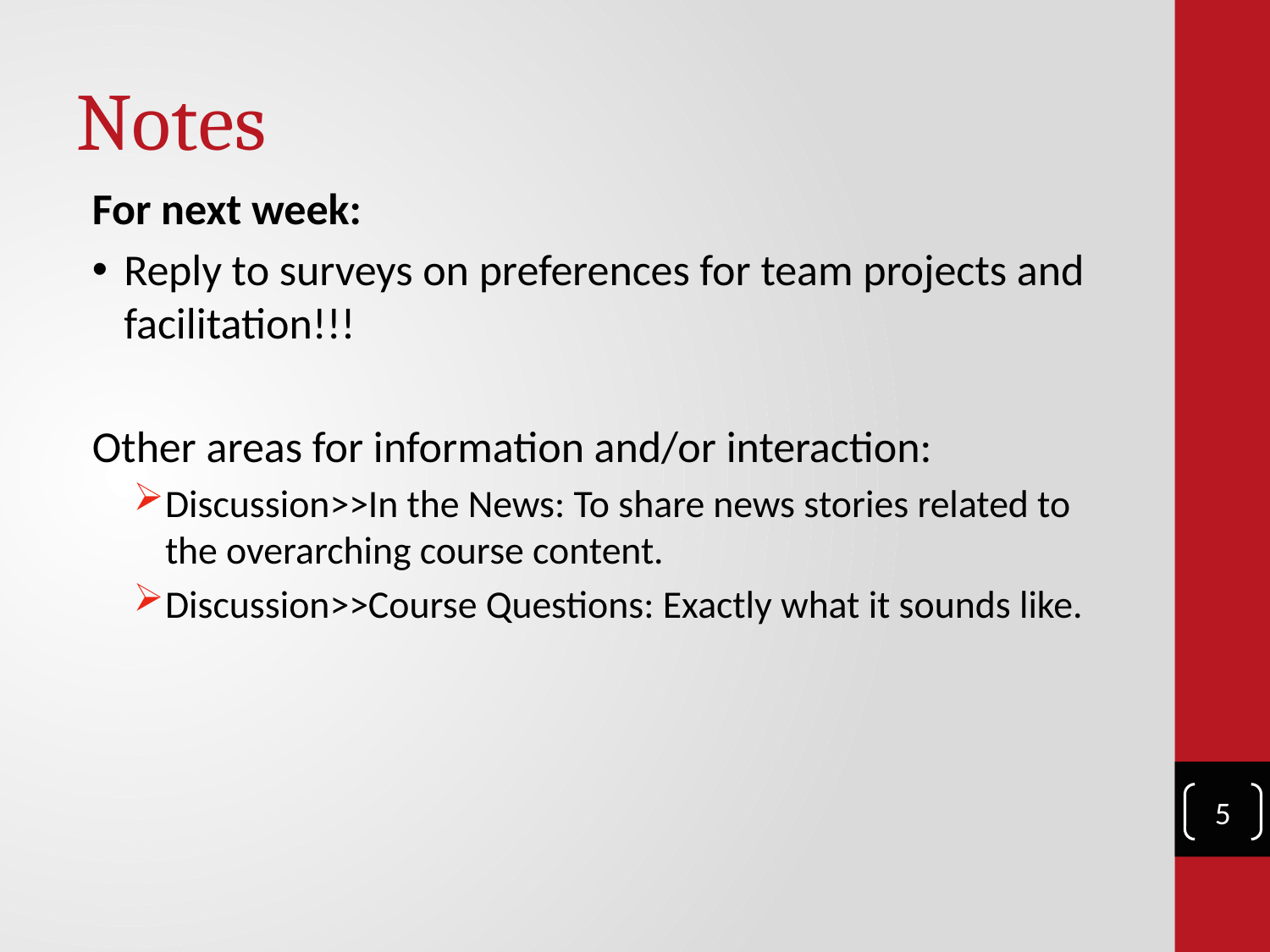

# Notes
For next week:
Reply to surveys on preferences for team projects and facilitation!!!

Other areas for information and/or interaction:
Discussion>>In the News: To share news stories related to the overarching course content.
Discussion>>Course Questions: Exactly what it sounds like.
5